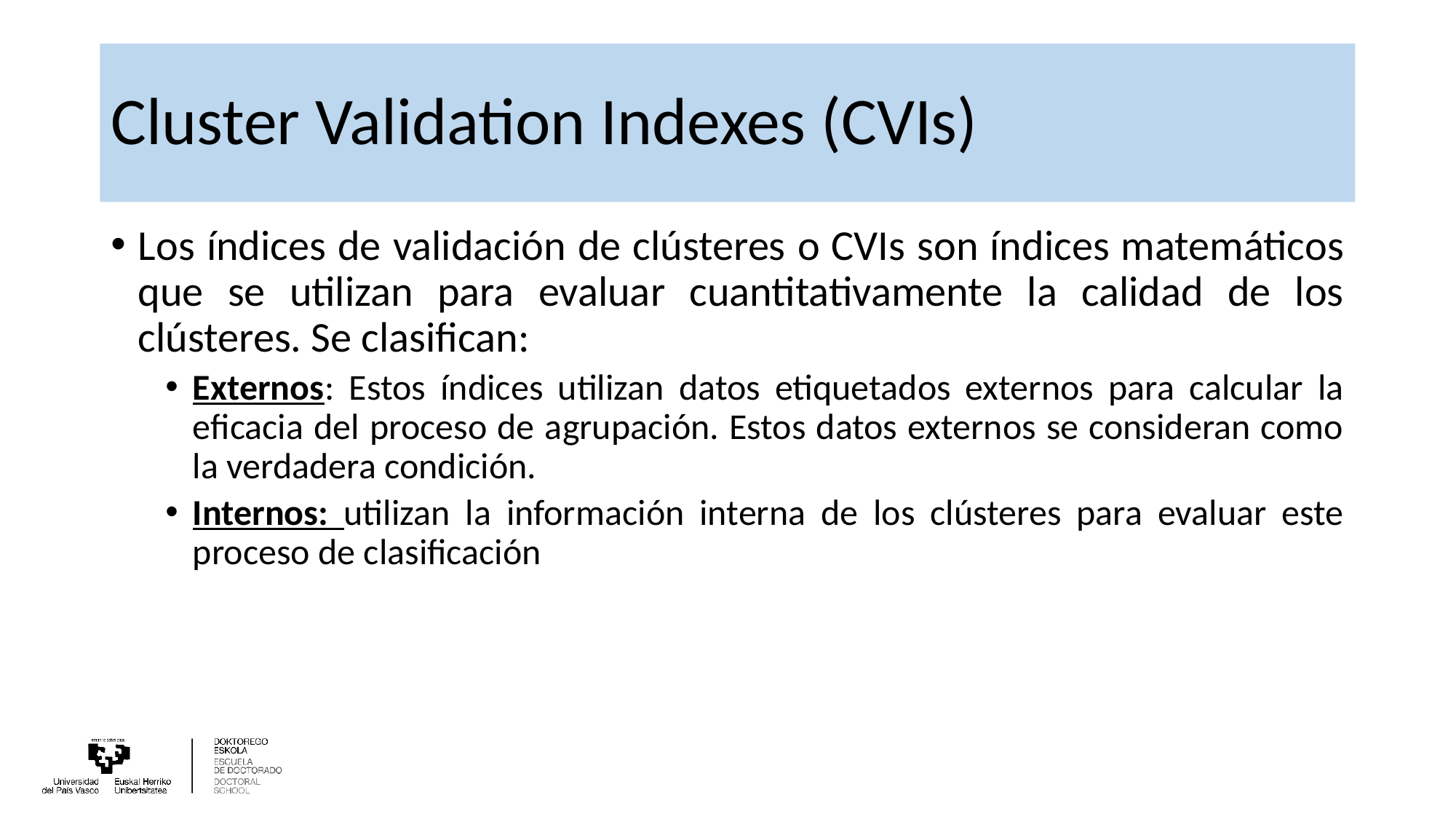

# Cluster Validation Indexes (CVIs)
Los índices de validación de clústeres o CVIs son índices matemáticos que se utilizan para evaluar cuantitativamente la calidad de los clústeres. Se clasifican:
Externos: Estos índices utilizan datos etiquetados externos para calcular la eficacia del proceso de agrupación. Estos datos externos se consideran como la verdadera condición.
Internos: utilizan la información interna de los clústeres para evaluar este proceso de clasificación